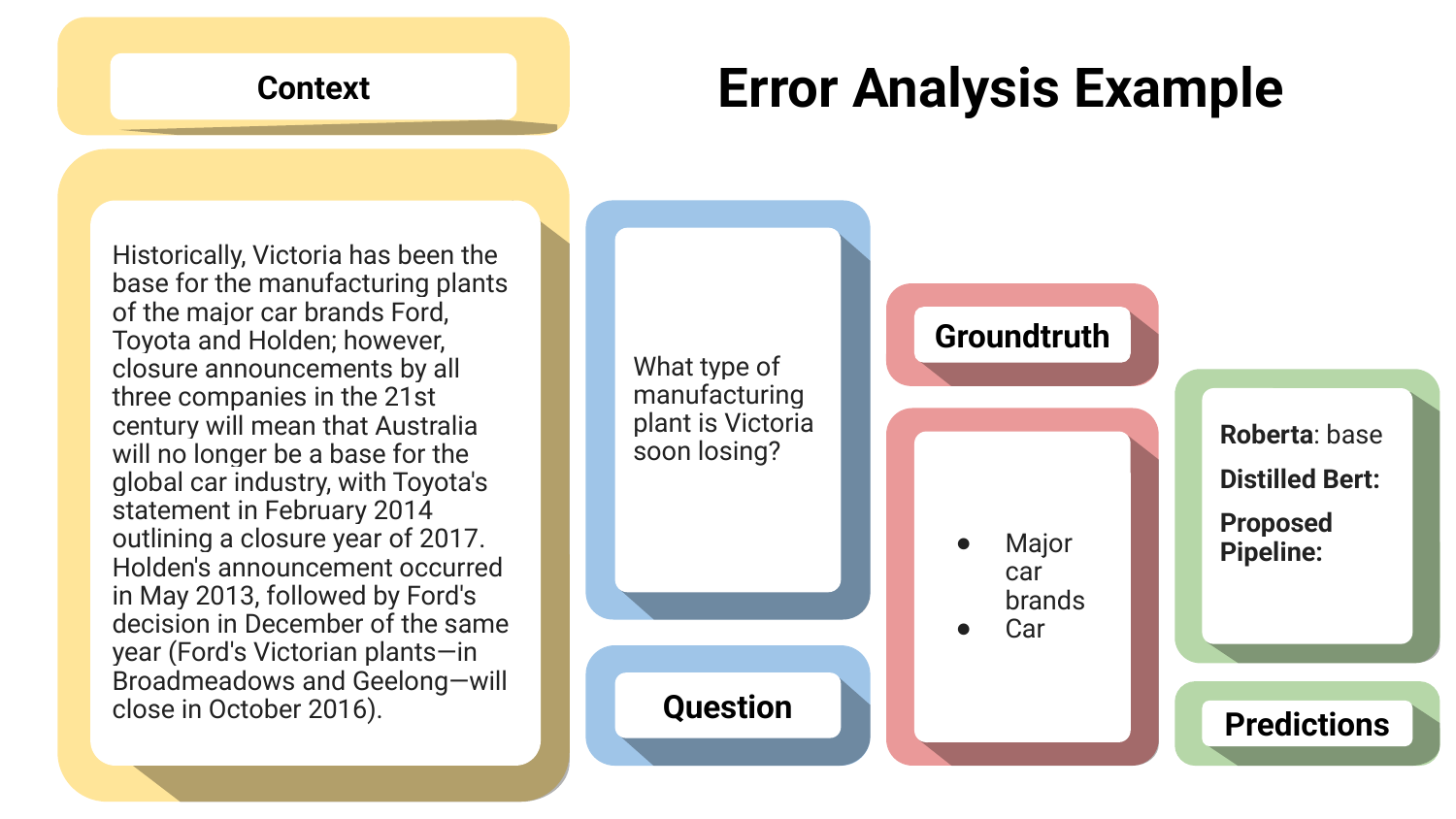

# Error Analysis Example

Context

Historically, Victoria has been the base for the manufacturing plants of the major car brands Ford, Toyota and Holden; however, closure announcements by all three companies in the 21st century will mean that Australia will no longer be a base for the global car industry, with Toyota's statement in February 2014 outlining a closure year of 2017. Holden's announcement occurred in May 2013, followed by Ford's decision in December of the same year (Ford's Victorian plants—in Broadmeadows and Geelong—will close in October 2016).

What type of manufacturing plant is Victoria soon losing?

Question

Groundtruth

Major car brands
Car

Roberta: base
Distilled Bert:
Proposed Pipeline:

Predictions